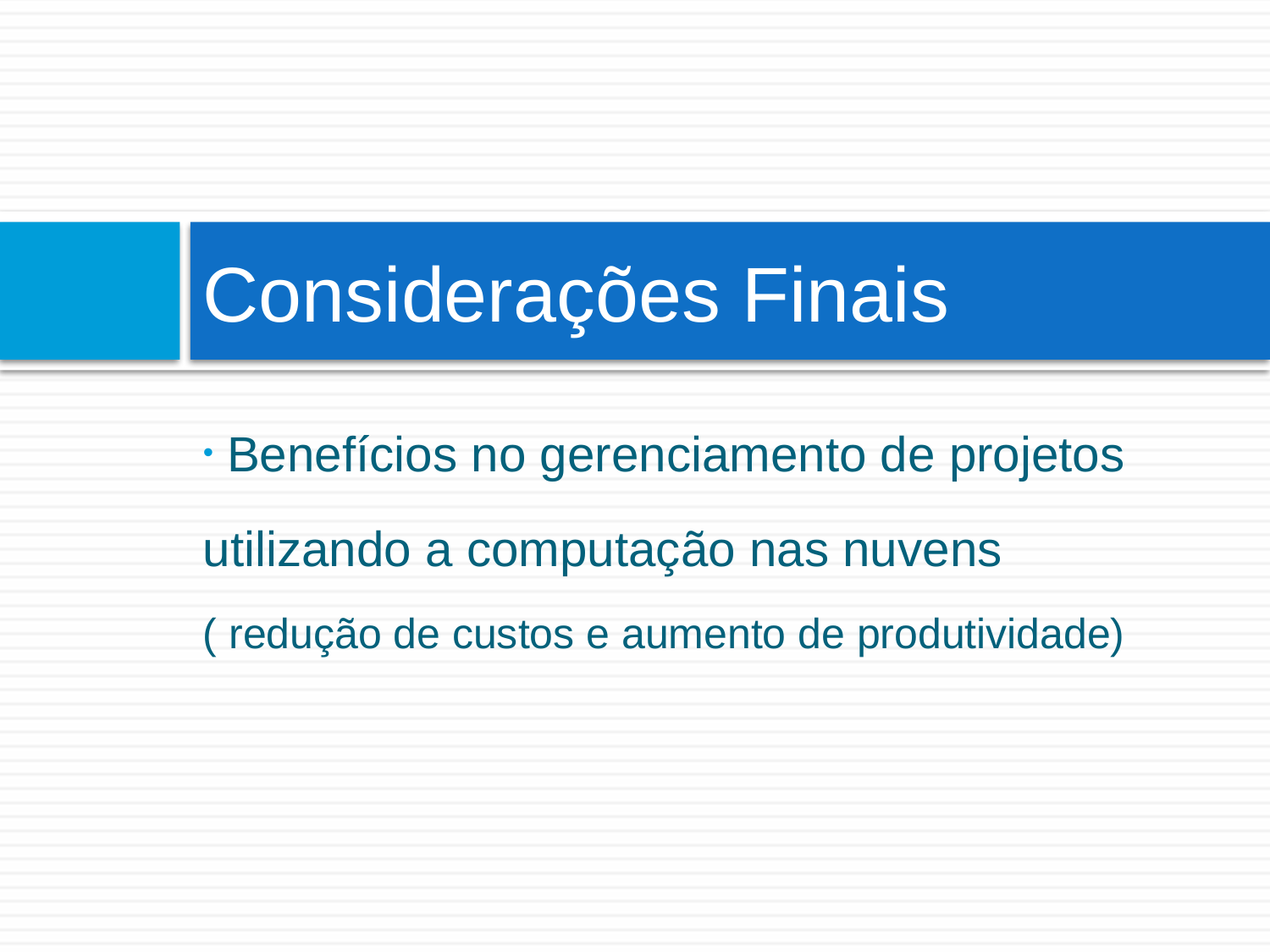

# Considerações Finais
 Benefícios no gerenciamento de projetos utilizando a computação nas nuvens
( redução de custos e aumento de produtividade)